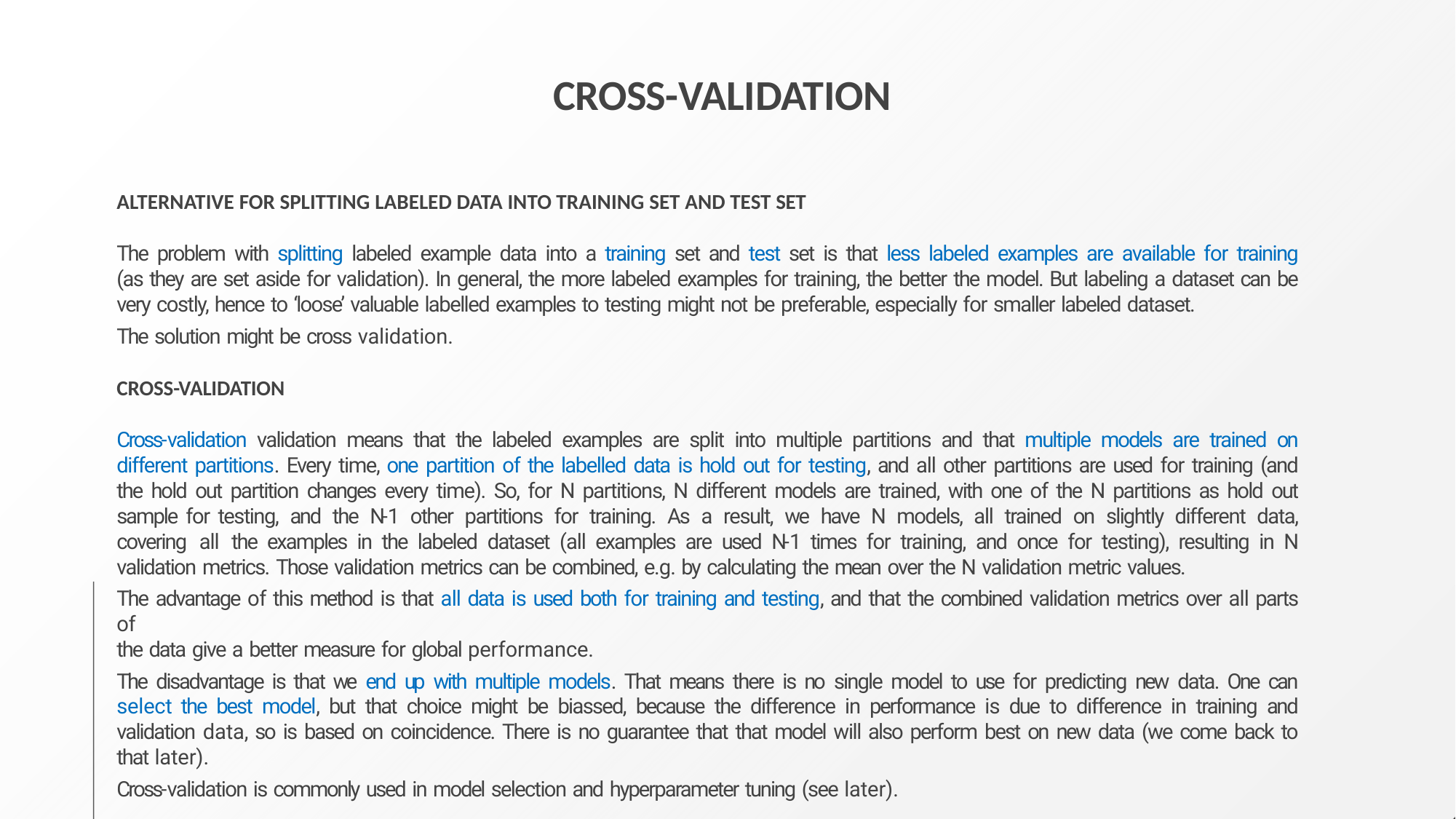

# CROSS-VALIDATION
ALTERNATIVE FOR SPLITTING LABELED DATA INTO TRAINING SET AND TEST SET

The problem with splitting labeled example data into a training set and test set is that less labeled examples are available for training (as they are set aside for validation). In general, the more labeled examples for training, the better the model. But labeling a dataset can be very costly, hence to ‘loose’ valuable labelled examples to testing might not be preferable, especially for smaller labeled dataset.
The solution might be cross validation.

CROSS-VALIDATION

Cross-validation validation means that the labeled examples are split into multiple partitions and that multiple models are trained on different partitions. Every time, one partition of the labelled data is hold out for testing, and all other partitions are used for training (and the hold out partition changes every time). So, for N partitions, N different models are trained, with one of the N partitions as hold out sample for testing, and the N-1 other partitions for training. As a result, we have N models, all trained on slightly different data, covering all the examples in the labeled dataset (all examples are used N-1 times for training, and once for testing), resulting in N validation metrics. Those validation metrics can be combined, e.g. by calculating the mean over the N validation metric values.
The advantage of this method is that all data is used both for training and testing, and that the combined validation metrics over all parts of
the data give a better measure for global performance.
The disadvantage is that we end up with multiple models. That means there is no single model to use for predicting new data. One can select the best model, but that choice might be biassed, because the difference in performance is due to difference in training and validation data, so is based on coincidence. There is no guarantee that that model will also perform best on new data (we come back to that later).
Cross-validation is commonly used in model selection and hyperparameter tuning (see later).